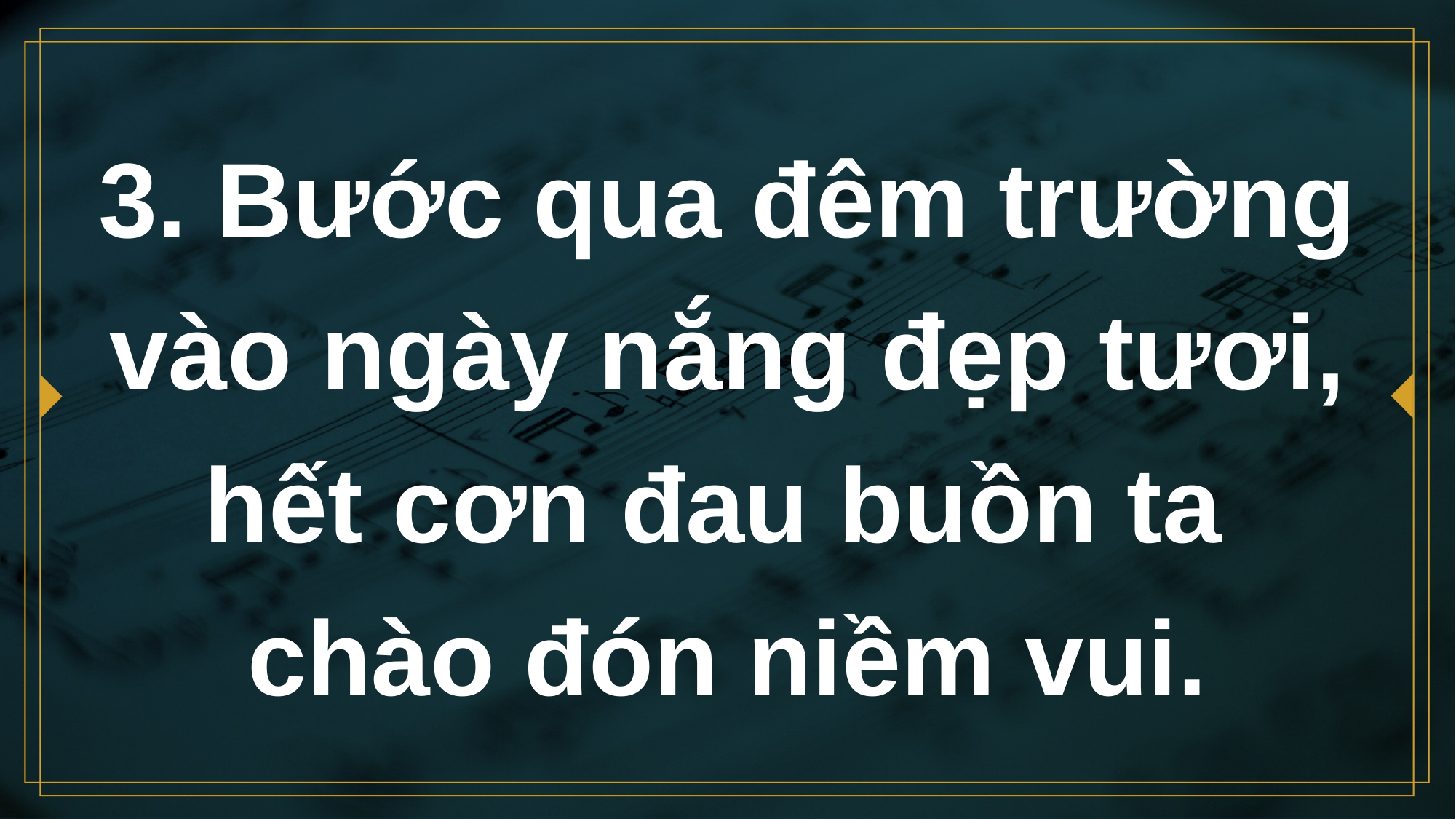

# 3. Bước qua đêm trường vào ngày nắng đẹp tươi, hết cơn đau buồn ta chào đón niềm vui.